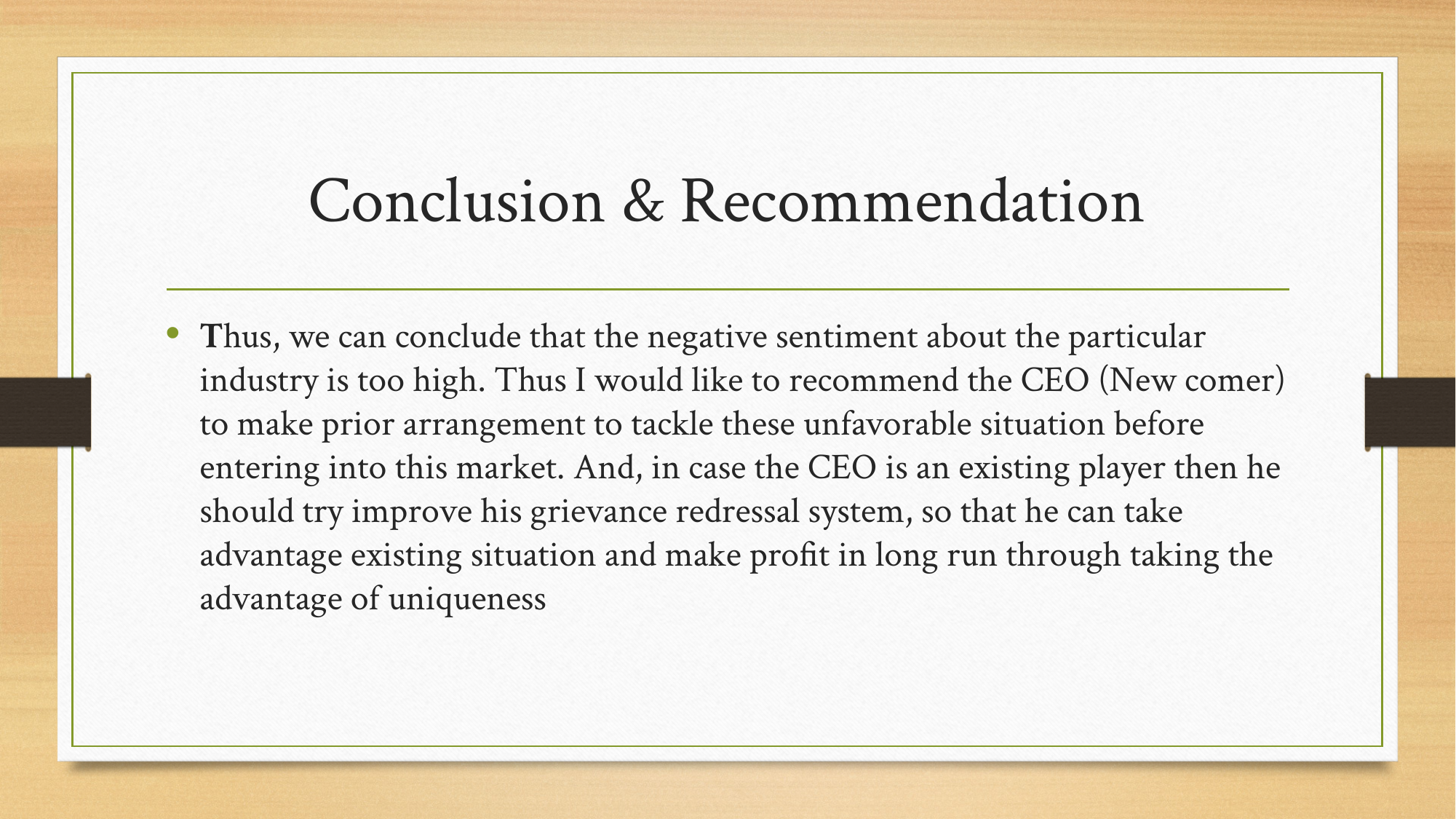

# Conclusion & Recommendation
Thus, we can conclude that the negative sentiment about the particular industry is too high. Thus I would like to recommend the CEO (New comer) to make prior arrangement to tackle these unfavorable situation before entering into this market. And, in case the CEO is an existing player then he should try improve his grievance redressal system, so that he can take advantage existing situation and make profit in long run through taking the advantage of uniqueness